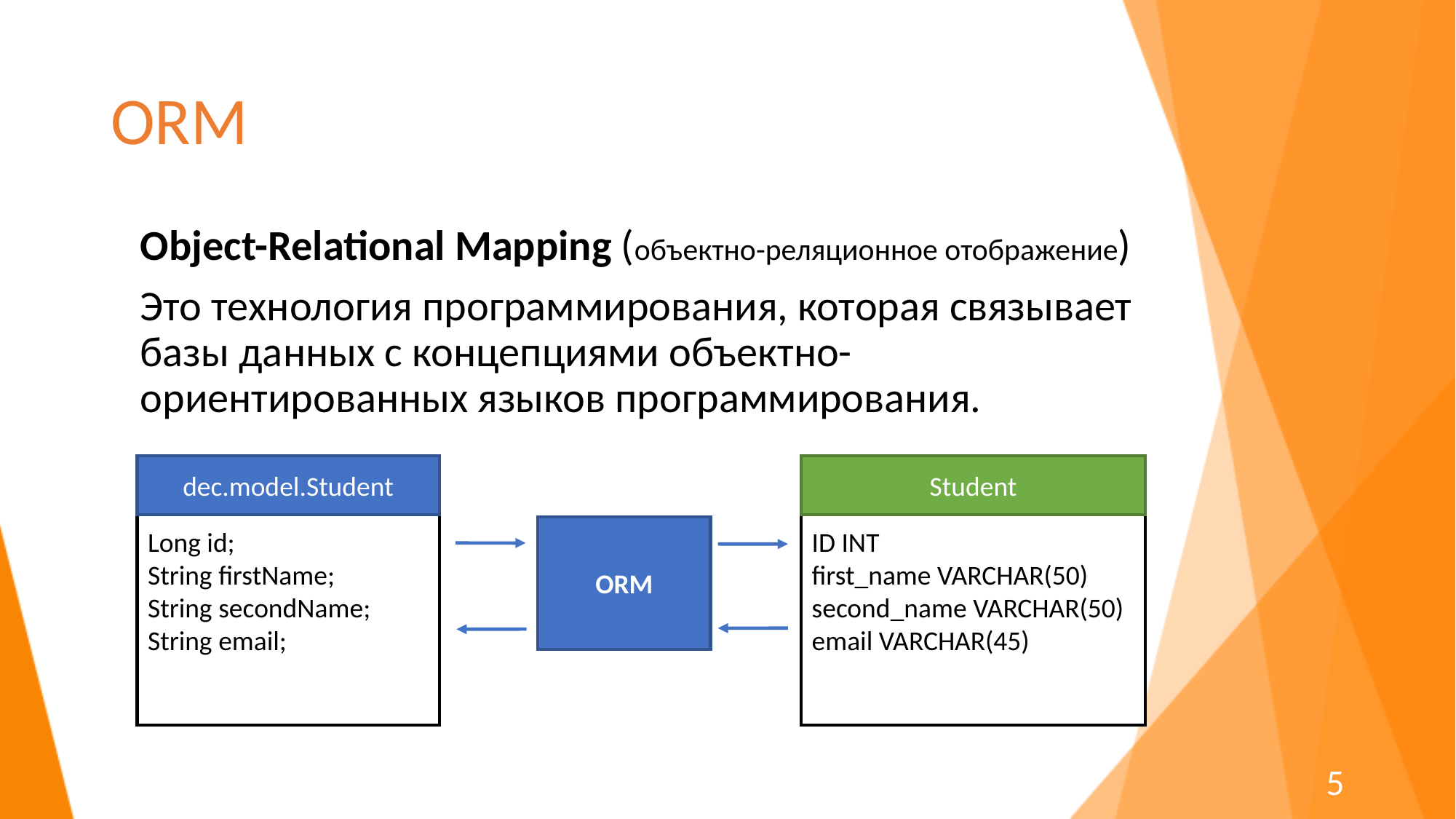

# ORM
Object-Relational Mapping (объектно-реляционное отображение)
Это технология программирования, которая связывает базы данных с концепциями объектно-ориентированных языков программирования.

Long id;
String firstName;
String secondName;
String email;

dec.model.Student

ID INT
first_name VARCHAR(50)
second_name VARCHAR(50)
email VARCHAR(45)

Student
ORM

5